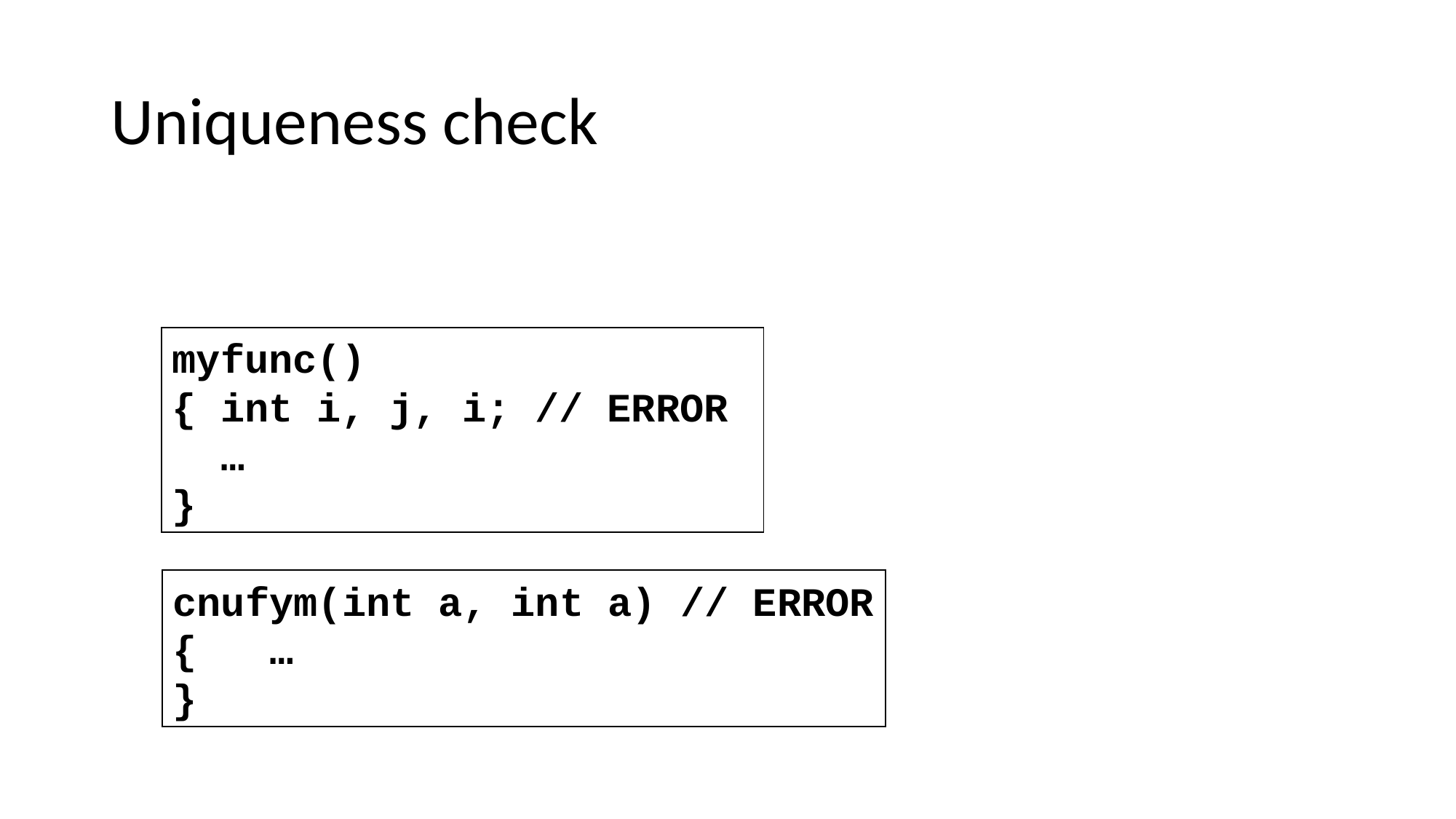

# Uniqueness check

myfunc()
{ int i, j, i; // ERROR
  …
}
cnufym(int a, int a) // ERROR
{   …
}